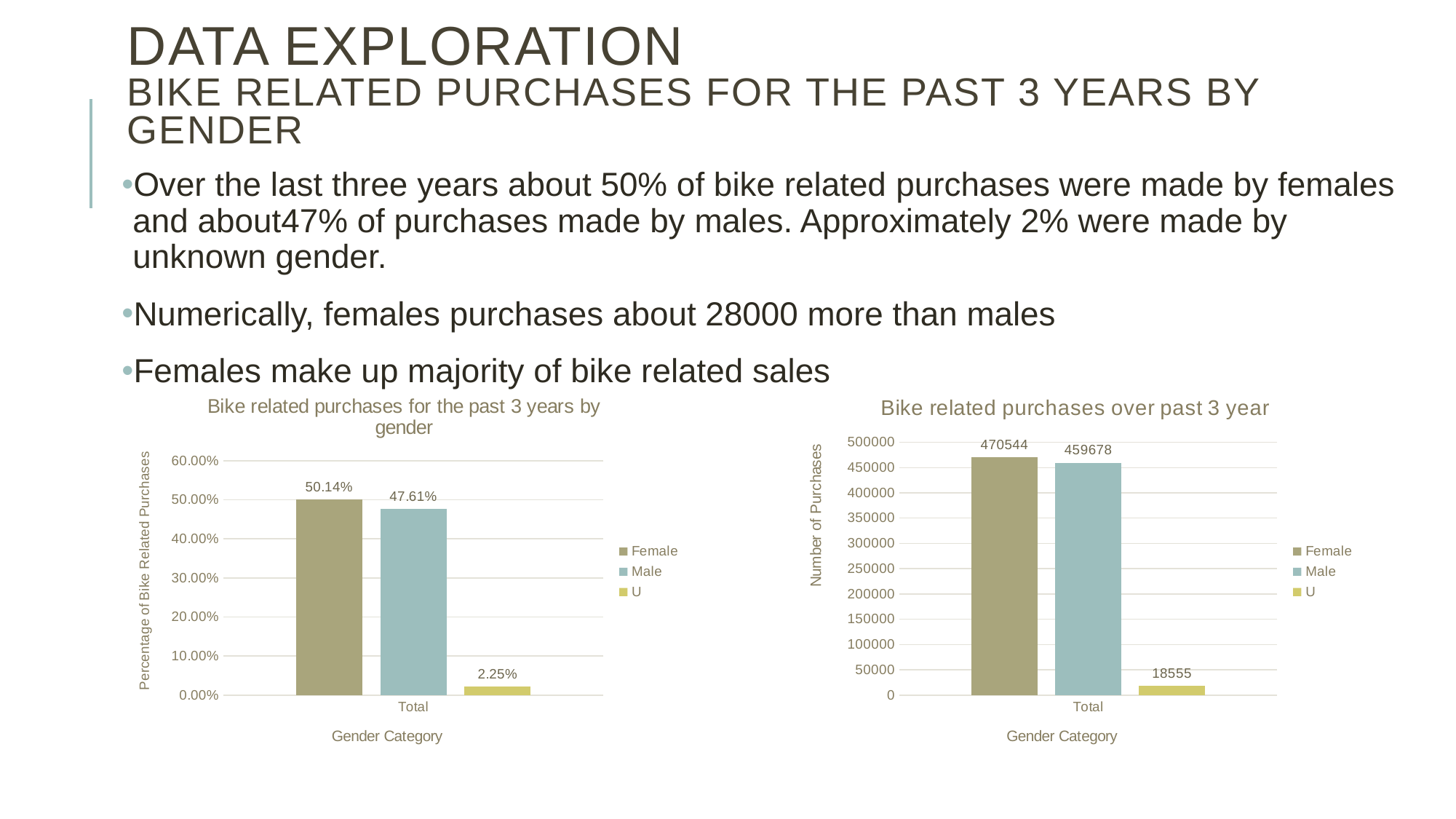

# Data exploration Bike related purchases for the past 3 years by gender
Over the last three years about 50% of bike related purchases were made by females and about47% of purchases made by males. Approximately 2% were made by unknown gender.
Numerically, females purchases about 28000 more than males
Females make up majority of bike related sales

### Chart: Bike related purchases over past 3 year

| Category | Female | Male | U |
|---|---|---|---|
| Total | 470544.0 | 459678.0 | 18555.0 |

### Chart: Bike related purchases for the past 3 years by gender

| Category | Female | Male | U |
|---|---|---|---|
| Total | 0.5013628182051941 | 0.4761121110825405 | 0.022525070712265362 |